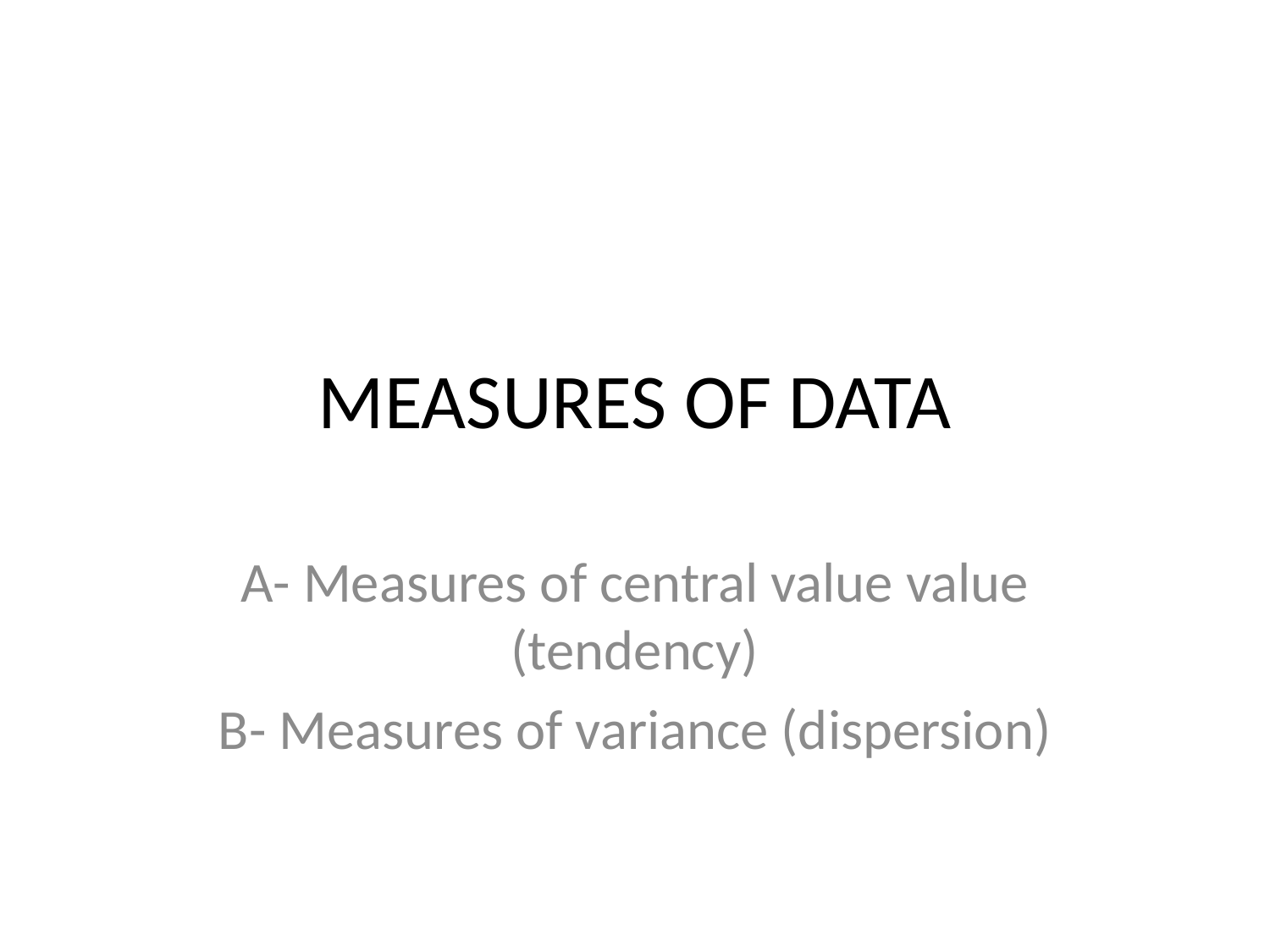

# MEASURES OF DATA
A- Measures of central value value (tendency)
B- Measures of variance (dispersion)